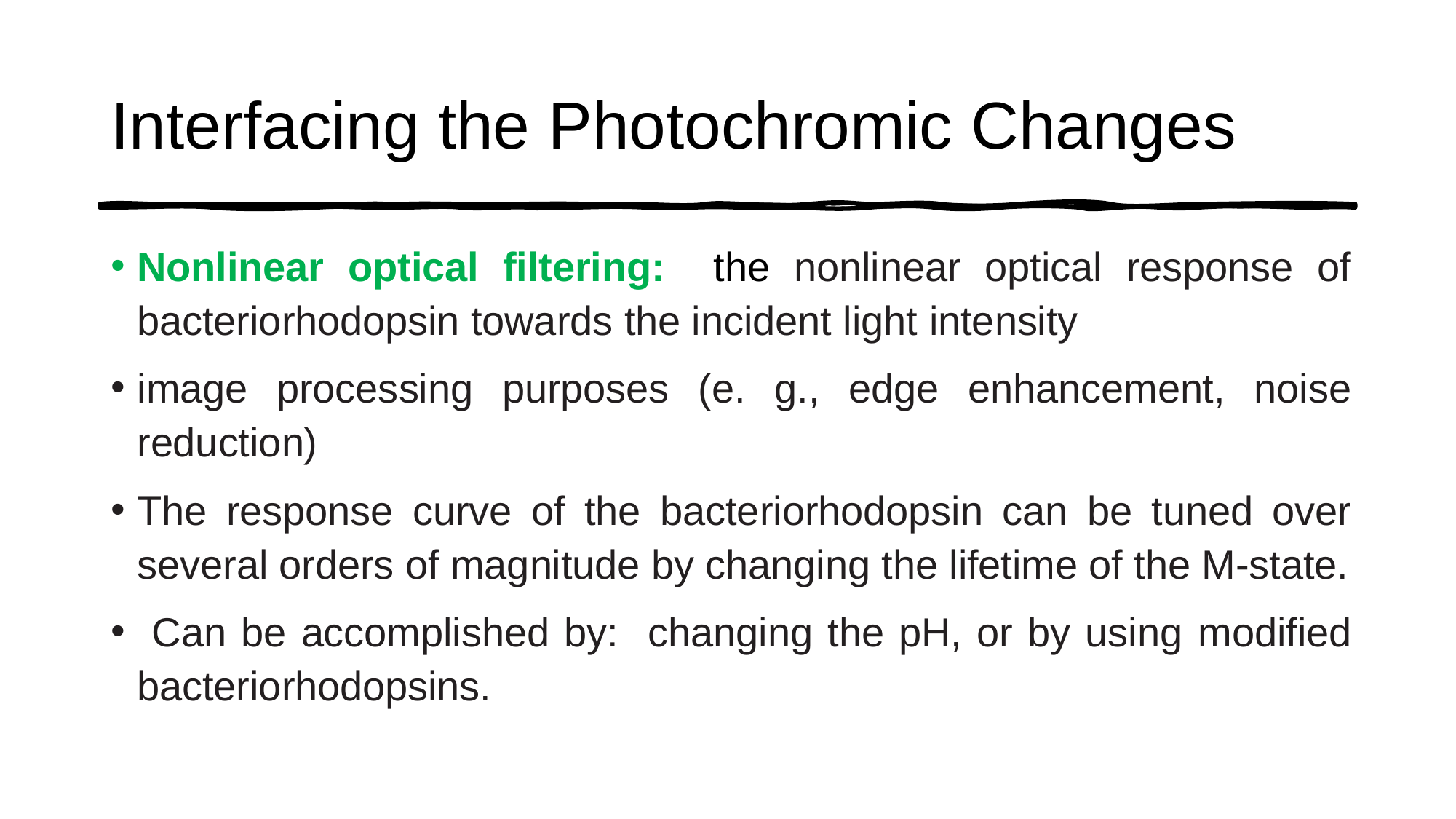

# Interfacing the Photochromic Changes
Nonlinear optical filtering:  the nonlinear optical response of bacteriorhodopsin towards the incident light intensity
image processing purposes (e. g., edge enhancement, noise reduction)
The response curve of the bacteriorhodopsin can be tuned over several orders of magnitude by changing the lifetime of the M-state.
 Can be accomplished by:  changing the pH, or by using modified bacteriorhodopsins.